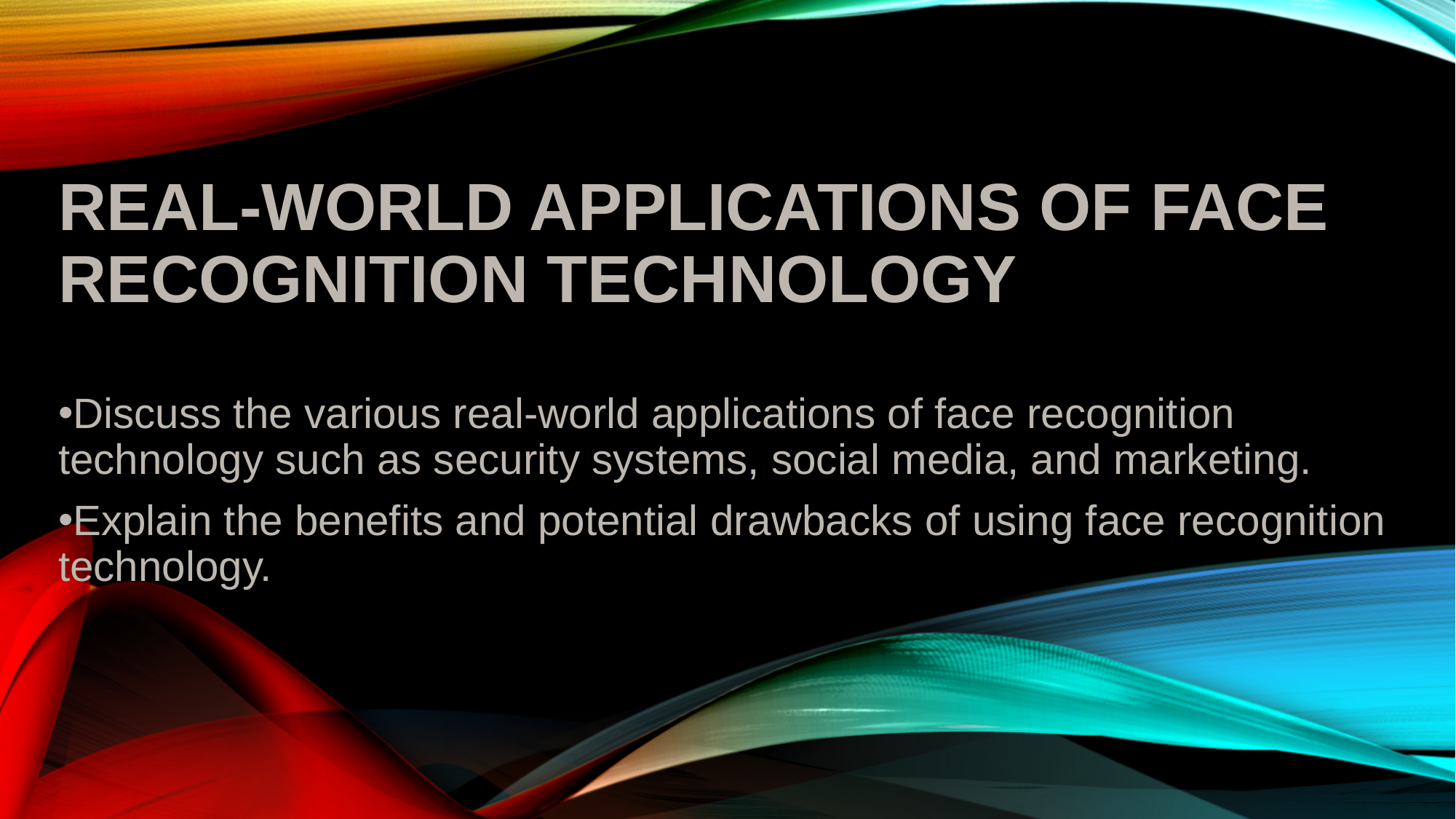

# Real-world applications of face recognition technology
Discuss the various real-world applications of face recognition technology such as security systems, social media, and marketing.
Explain the benefits and potential drawbacks of using face recognition technology.